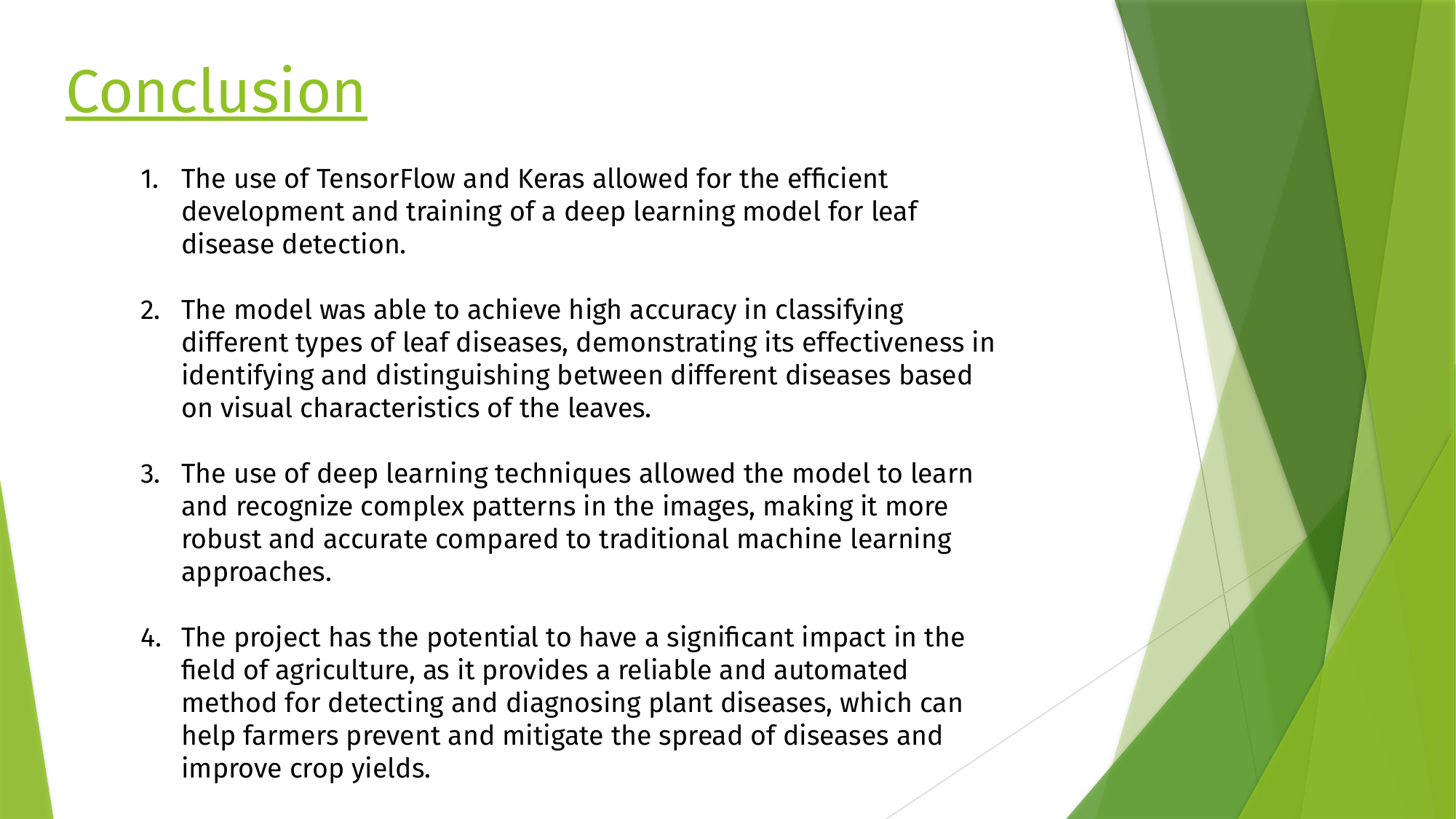

Conclusion
The use of TensorFlow and Keras allowed for the efficient development and training of a deep learning model for leaf disease detection.

The model was able to achieve high accuracy in classifying different types of leaf diseases, demonstrating its effectiveness in identifying and distinguishing between different diseases based on visual characteristics of the leaves.

The use of deep learning techniques allowed the model to learn and recognize complex patterns in the images, making it more robust and accurate compared to traditional machine learning approaches.

The project has the potential to have a significant impact in the field of agriculture, as it provides a reliable and automated method for detecting and diagnosing plant diseases, which can help farmers prevent and mitigate the spread of diseases and improve crop yields.